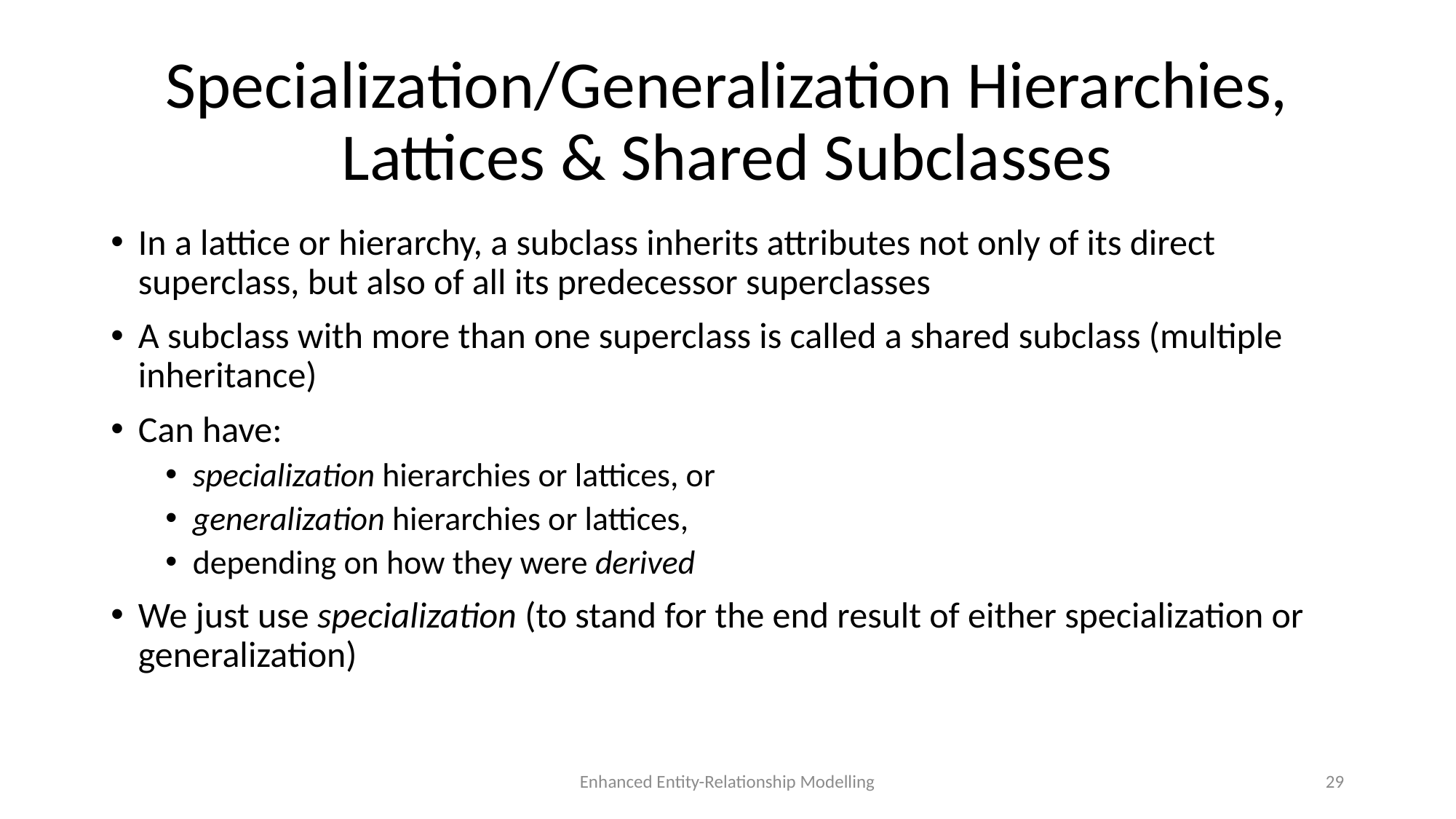

# Specialization/Generalization Hierarchies, Lattices & Shared Subclasses
In a lattice or hierarchy, a subclass inherits attributes not only of its direct superclass, but also of all its predecessor superclasses
A subclass with more than one superclass is called a shared subclass (multiple inheritance)
Can have:
specialization hierarchies or lattices, or
generalization hierarchies or lattices,
depending on how they were derived
We just use specialization (to stand for the end result of either specialization or generalization)

Enhanced Entity-Relationship Modelling
29